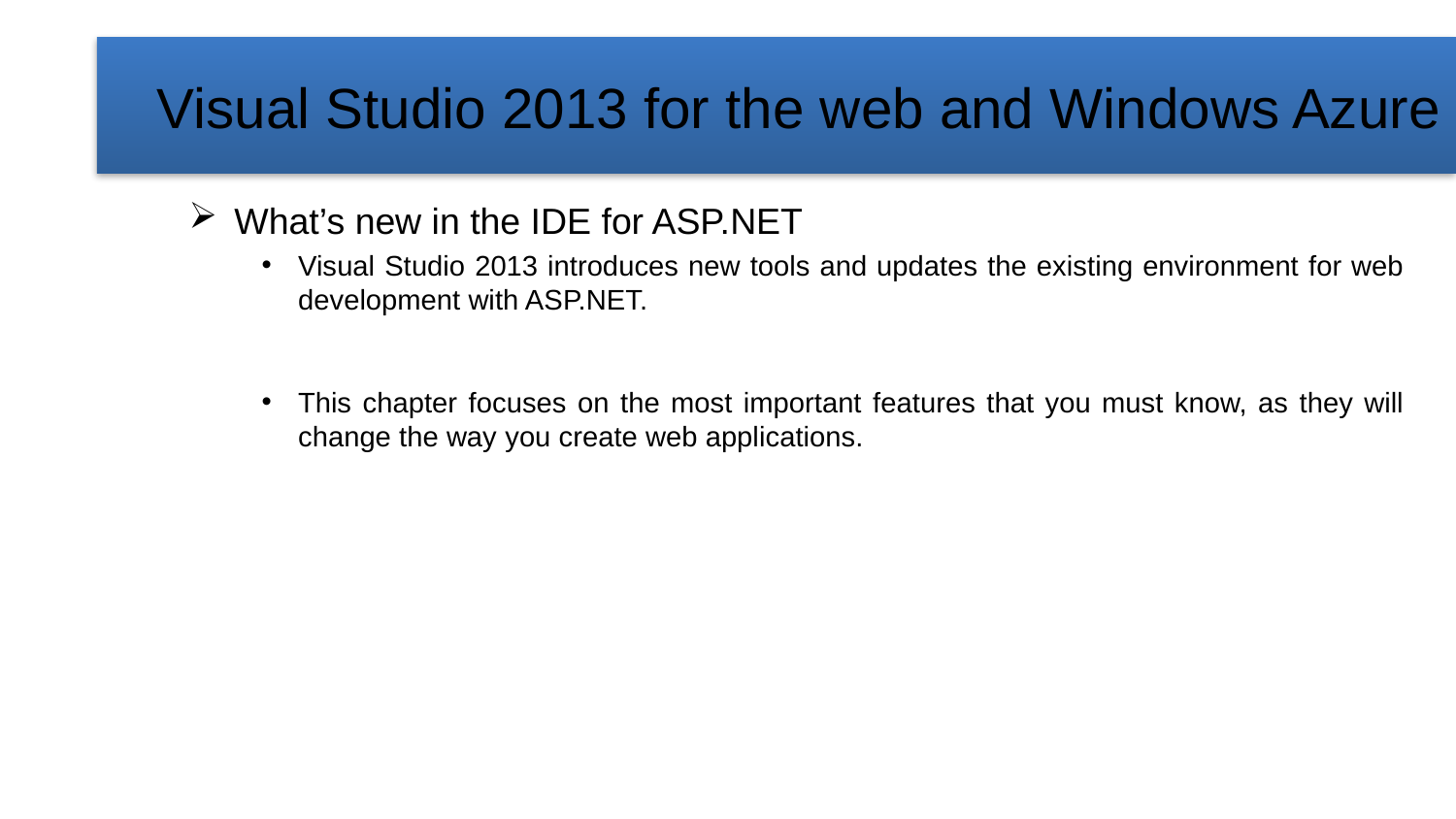

Visual Studio 2013 for the web and Windows Azure
What’s new in the IDE for ASP.NET
Visual Studio 2013 introduces new tools and updates the existing environment for web development with ASP.NET.

This chapter focuses on the most important features that you must know, as they will change the way you create web applications.